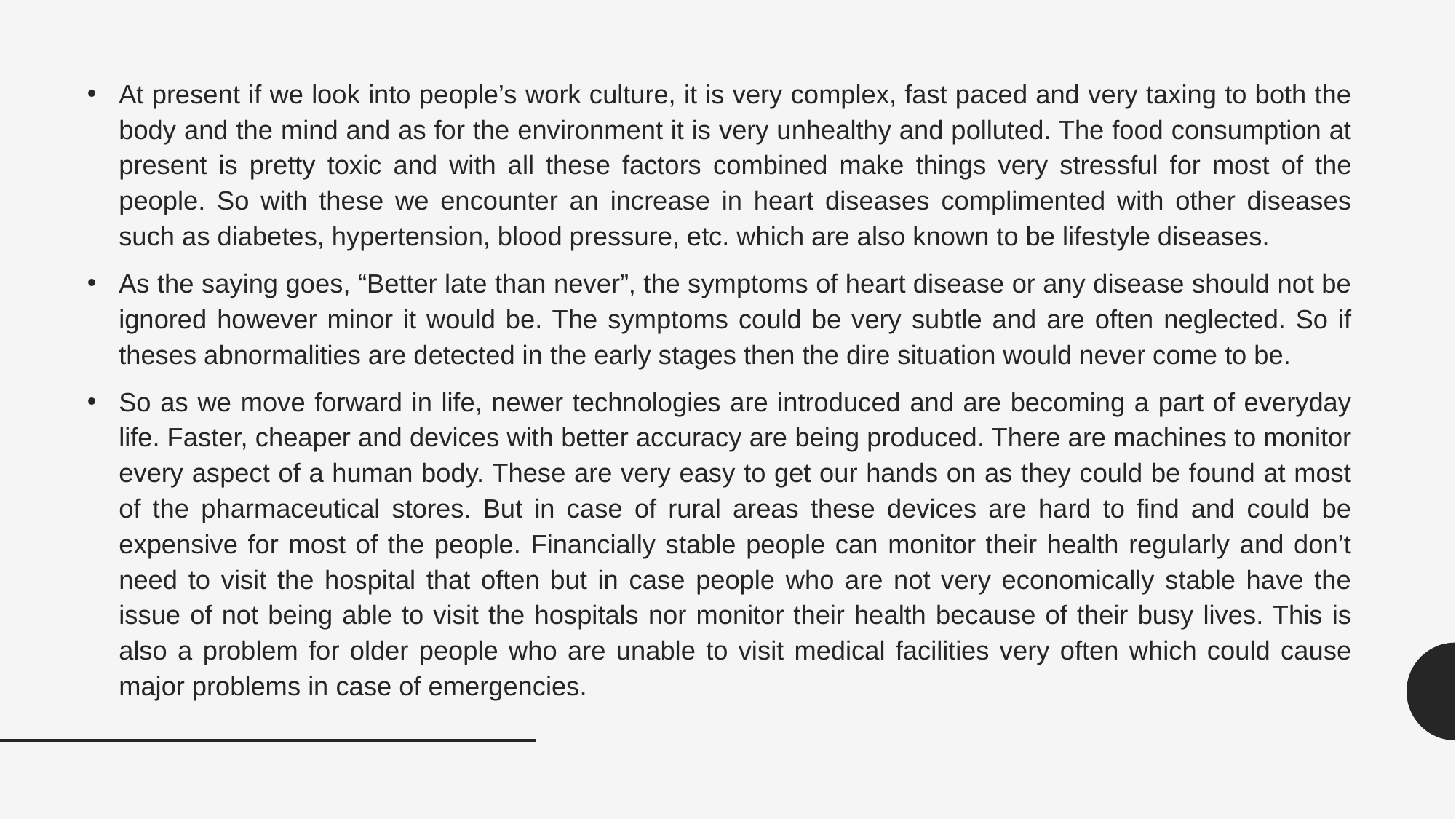

At present if we look into people’s work culture, it is very complex, fast paced and very taxing to both the body and the mind and as for the environment it is very unhealthy and polluted. The food consumption at present is pretty toxic and with all these factors combined make things very stressful for most of the people. So with these we encounter an increase in heart diseases complimented with other diseases such as diabetes, hypertension, blood pressure, etc. which are also known to be lifestyle diseases.
As the saying goes, “Better late than never”, the symptoms of heart disease or any disease should not be ignored however minor it would be. The symptoms could be very subtle and are often neglected. So if theses abnormalities are detected in the early stages then the dire situation would never come to be.
So as we move forward in life, newer technologies are introduced and are becoming a part of everyday life. Faster, cheaper and devices with better accuracy are being produced. There are machines to monitor every aspect of a human body. These are very easy to get our hands on as they could be found at most of the pharmaceutical stores. But in case of rural areas these devices are hard to find and could be expensive for most of the people. Financially stable people can monitor their health regularly and don’t need to visit the hospital that often but in case people who are not very economically stable have the issue of not being able to visit the hospitals nor monitor their health because of their busy lives. This is also a problem for older people who are unable to visit medical facilities very often which could cause major problems in case of emergencies.